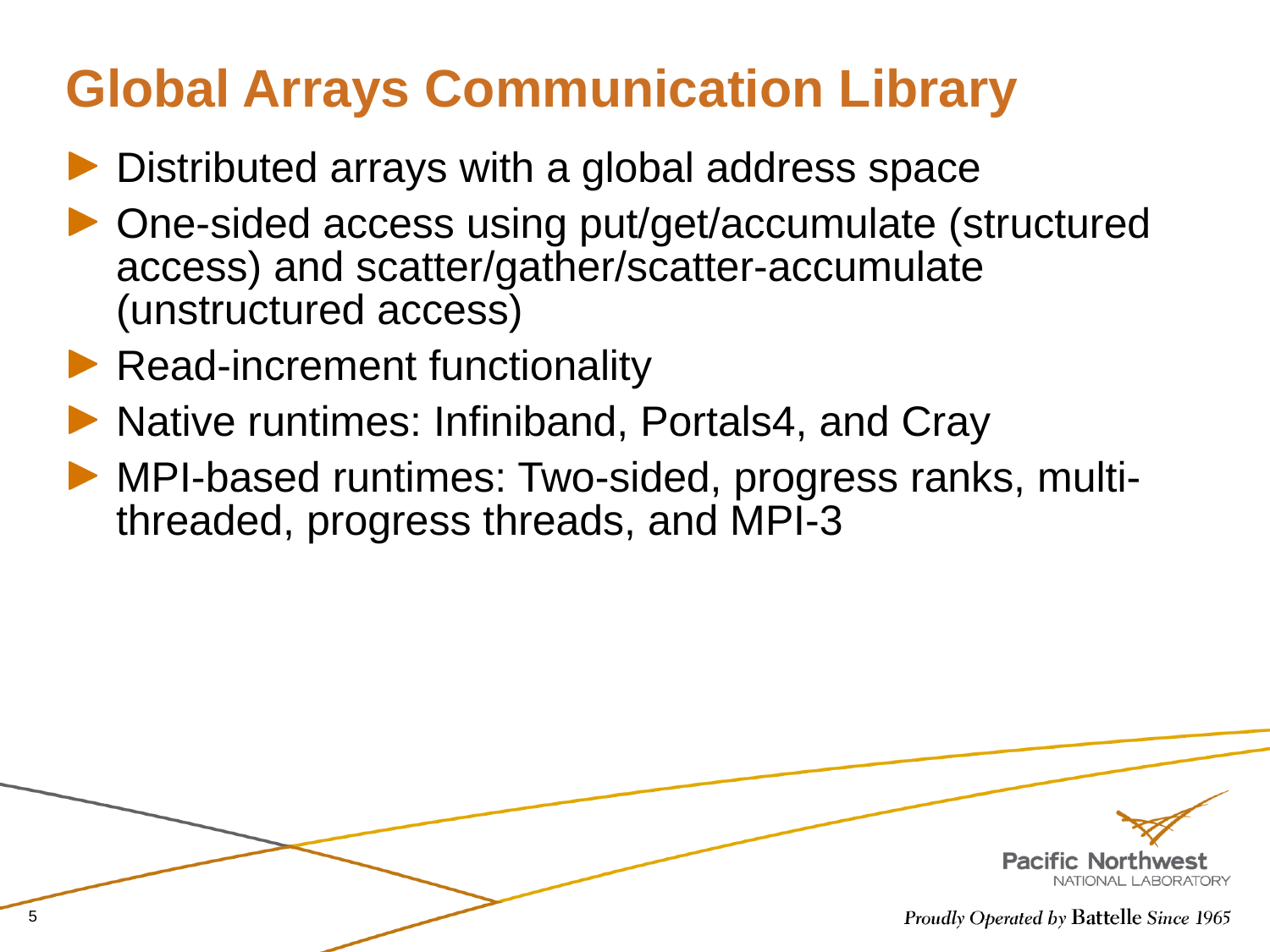

# Global Arrays Communication Library
Distributed arrays with a global address space
One-sided access using put/get/accumulate (structured access) and scatter/gather/scatter-accumulate (unstructured access)
Read-increment functionality
Native runtimes: Infiniband, Portals4, and Cray
MPI-based runtimes: Two-sided, progress ranks, multi-threaded, progress threads, and MPI-3
5